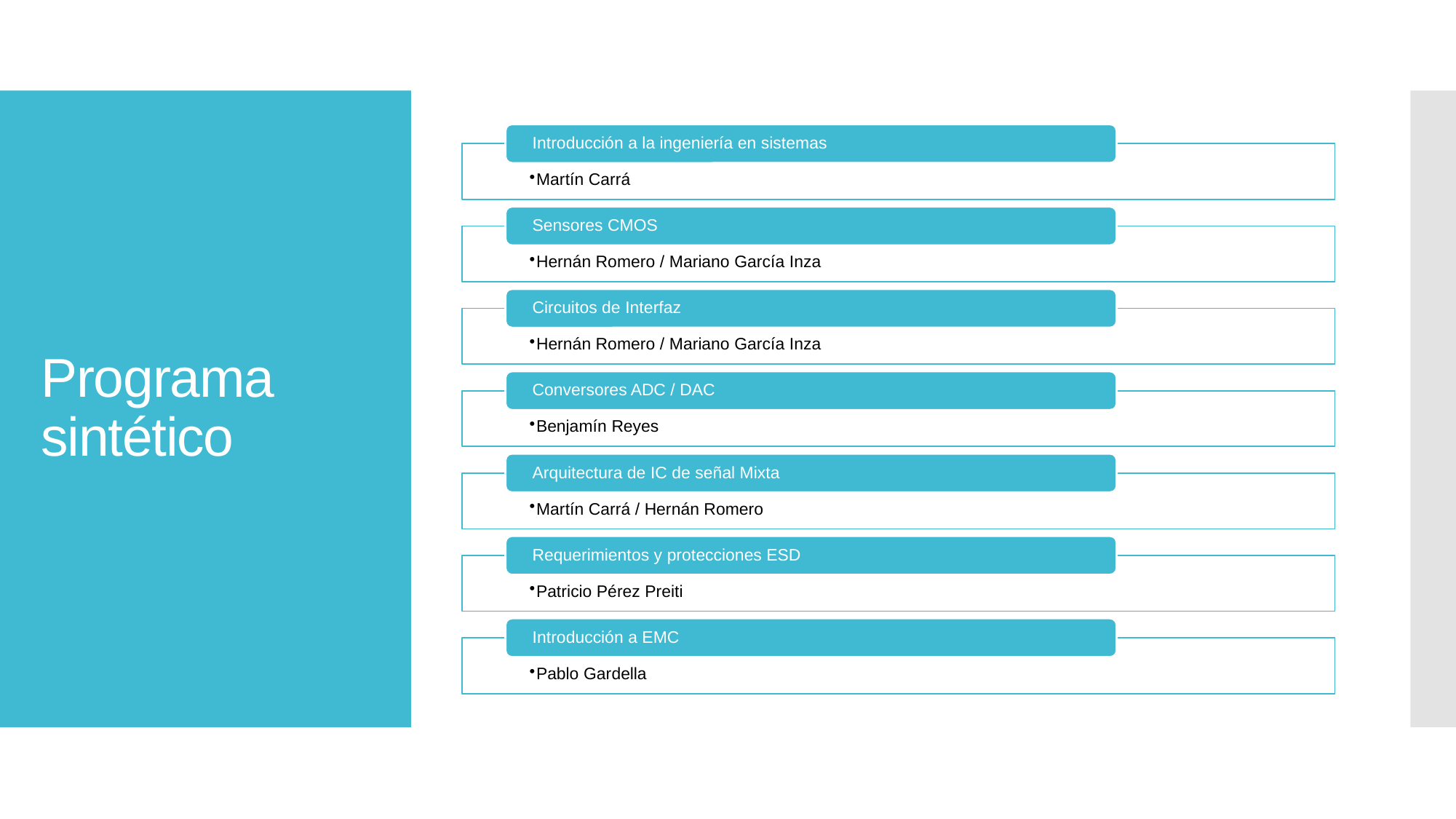

Martín Carrá
Introducción a la ingeniería en sistemas
Hernán Romero / Mariano García Inza
Sensores CMOS
Hernán Romero / Mariano García Inza
Circuitos de Interfaz
Benjamín Reyes
Conversores ADC / DAC
Martín Carrá / Hernán Romero
Arquitectura de IC de señal Mixta
Patricio Pérez Preiti
Requerimientos y protecciones ESD
Pablo Gardella
Introducción a EMC
# Programa sintético